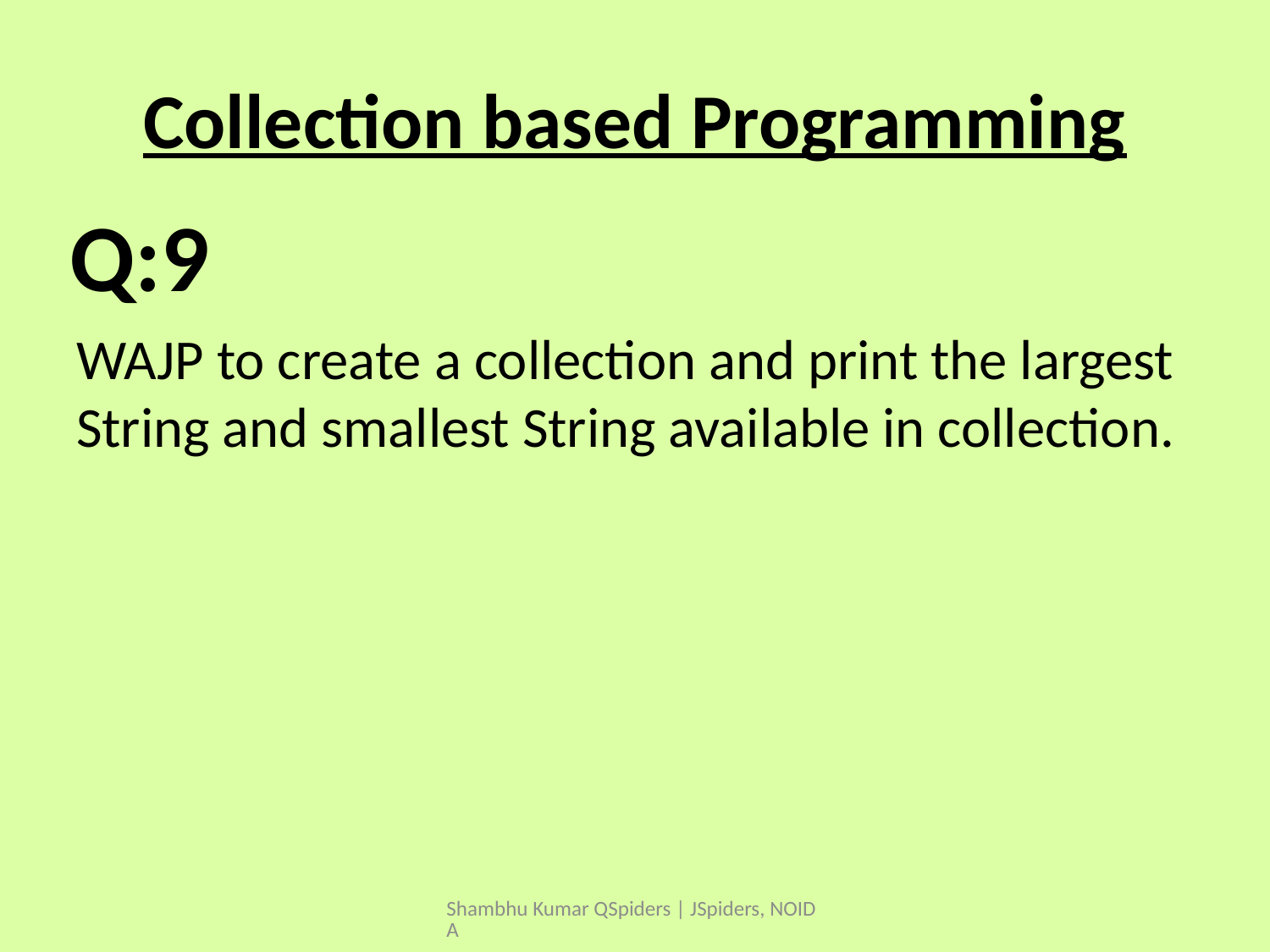

# Collection based Programming

WAJP to create a collection and print the largest String and smallest String available in collection.

Q:9
Shambhu Kumar QSpiders | JSpiders, NOIDA